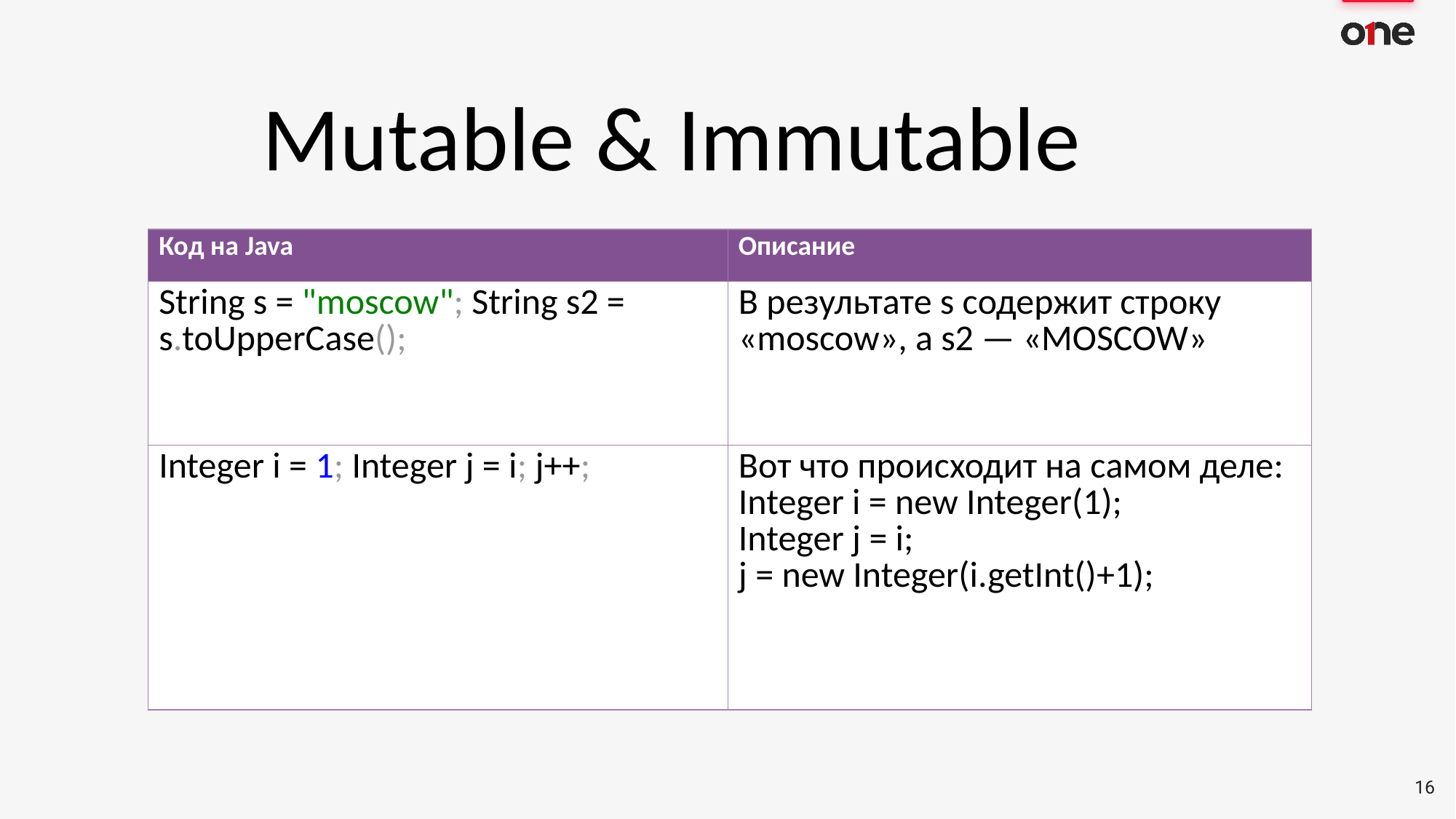

Mutable & Immutable
| Код на Java | Описание |
| --- | --- |
| String s = "moscow"; String s2 = s.toUpperCase(); | В результате s содержит строку «moscow», а s2 — «MOSCOW» |
| Integer i = 1; Integer j = i; j++; | Вот что происходит на самом деле: Integer i = new Integer(1); Integer j = i; j = new Integer(i.getInt()+1); |
16